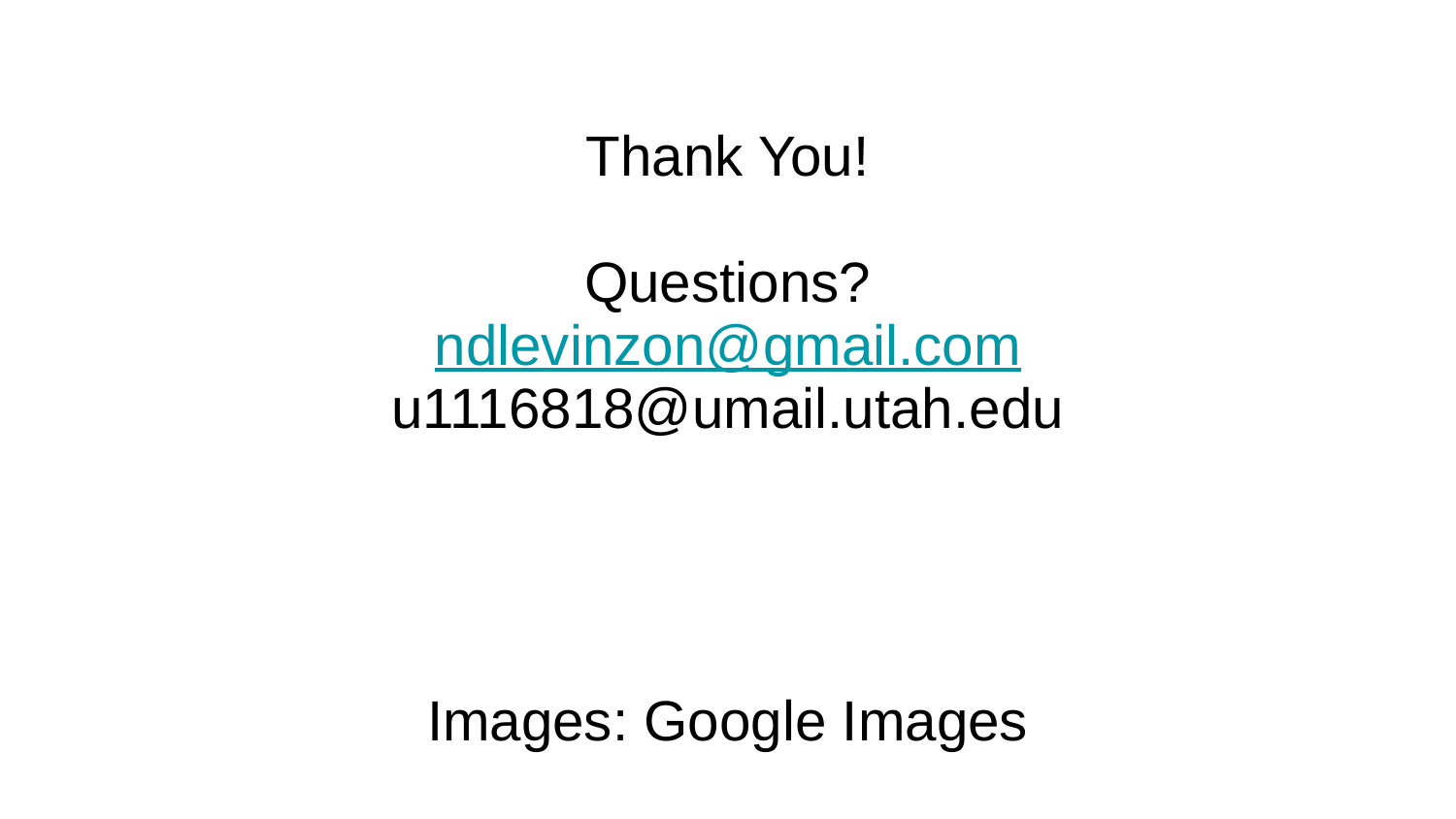

# Thank You!

Questions?
ndlevinzon@gmail.com
u1116818@umail.utah.edu
Images: Google Images